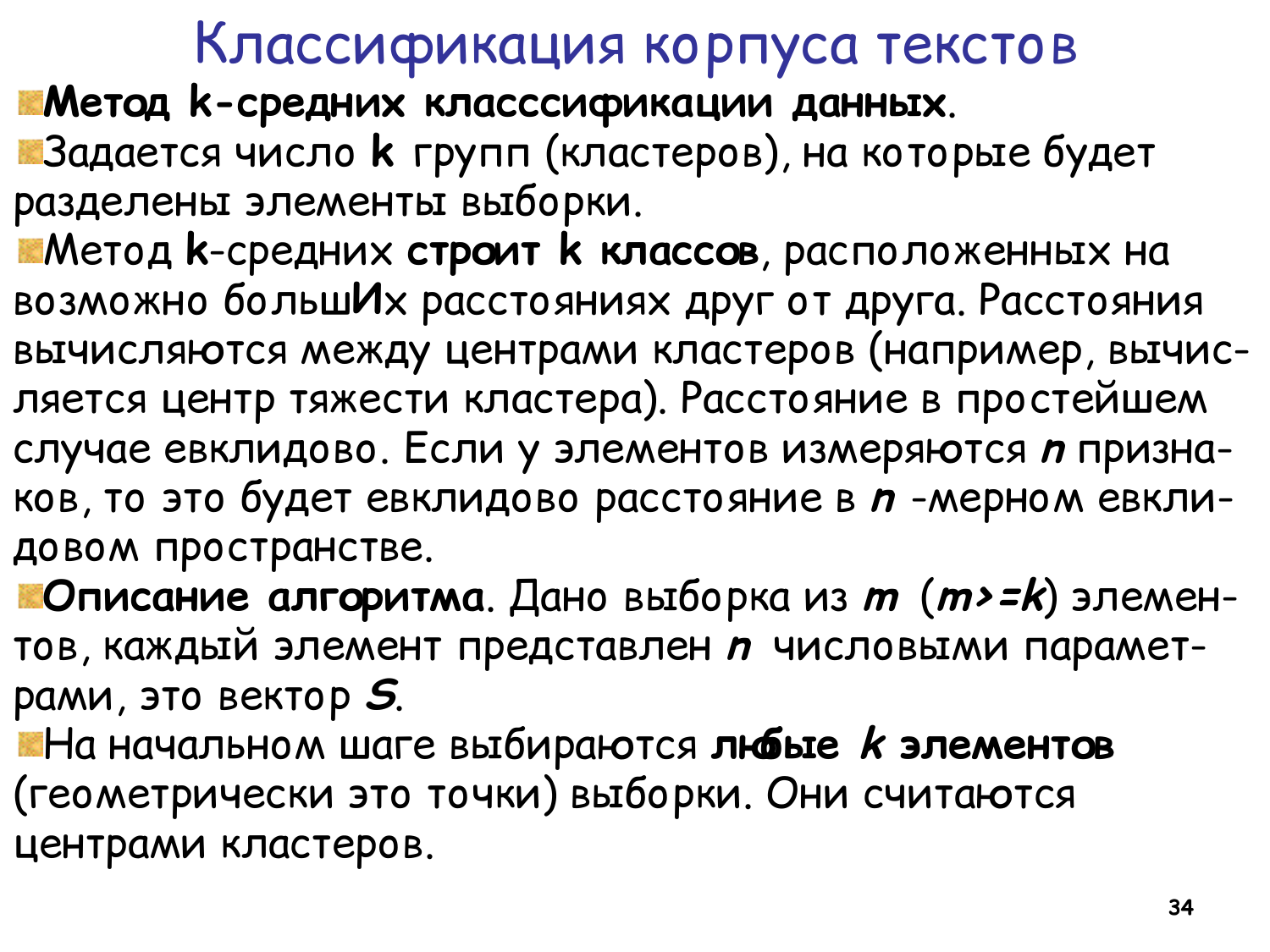

Классификация корпуса текстов
Метод k-средних класссификации данных.
Задается число k групп (кластеров), на которые будет разделены элементы выборки.
Метод k-средних строит k класcов, расположенных на возможно большИх расстояниях друг от друга. Расстояния вычисляются между центрами кластеров (например, вычис-ляется центр тяжести кластера). Расстояние в простейшем случае евклидово. Если у элементов измеряются n призна-ков, то это будет евклидово расстояние в n -мерном евкли-довом пространстве.
Описание алгоритма. Дано выборка из m  (m>=k) элемен-тов, каждый элемент представлен n  числовыми парамет-рами, это вектор S.
На начальном шаге выбираются любые k элементов (геометрически это точки) выборки. Они считаются центрами кластеров.

34